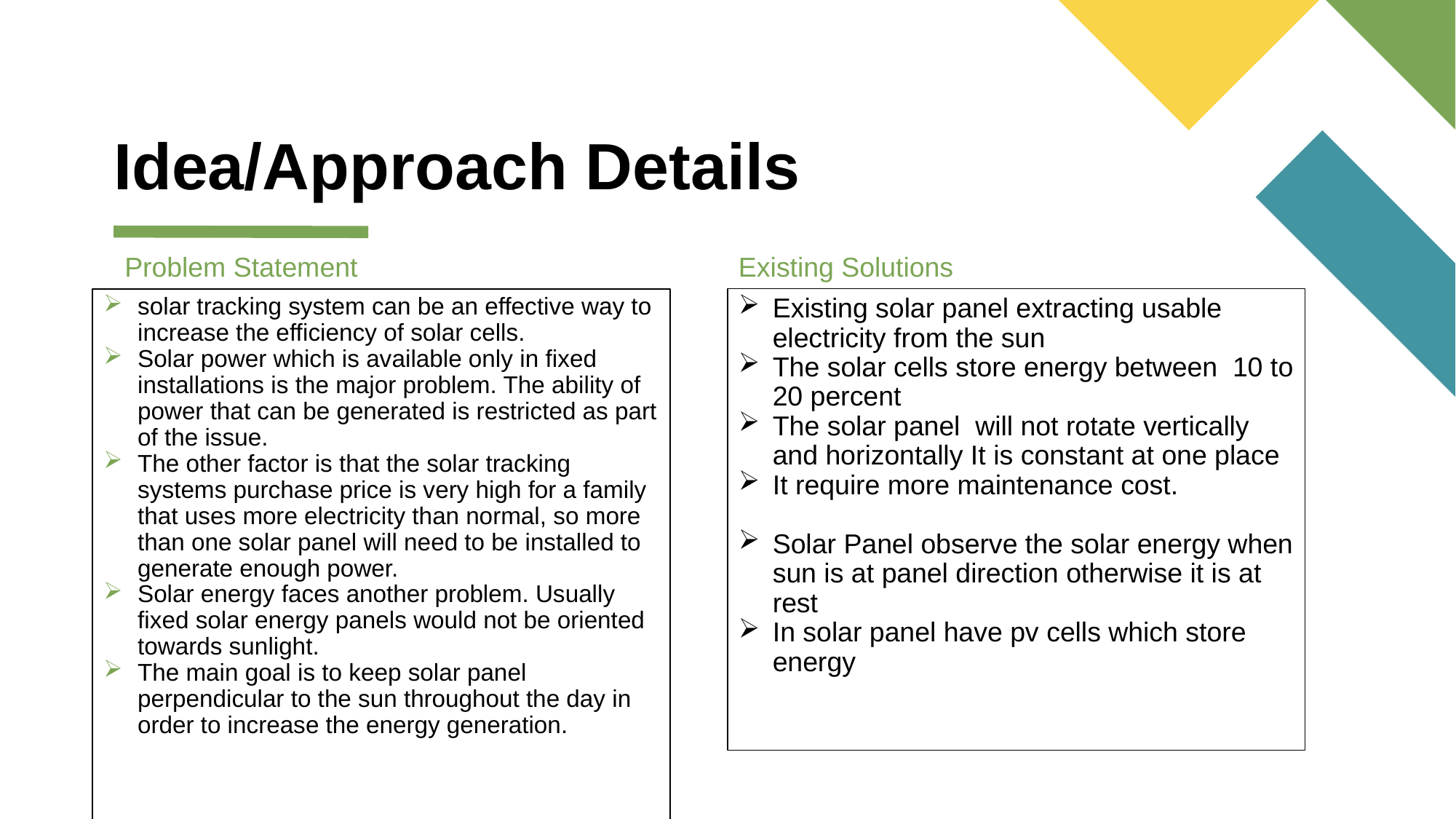

# Idea/Approach Details
Problem Statement
Existing Solutions
solar tracking system can be an effective way to increase the efficiency of solar cells.
Solar power which is available only in fixed installations is the major problem. The ability of power that can be generated is restricted as part of the issue.
The other factor is that the solar tracking systems purchase price is very high for a family that uses more electricity than normal, so more than one solar panel will need to be installed to generate enough power.
Solar energy faces another problem. Usually fixed solar energy panels would not be oriented towards sunlight.
The main goal is to keep solar panel perpendicular to the sun throughout the day in order to increase the energy generation.

Existing solar panel extracting usable electricity from the sun
The solar cells store energy between  10 to 20 percent
The solar panel  will not rotate vertically and horizontally It is constant at one place
It require more maintenance cost.

Solar Panel observe the solar energy when sun is at panel direction otherwise it is at rest
In solar panel have pv cells which store energy